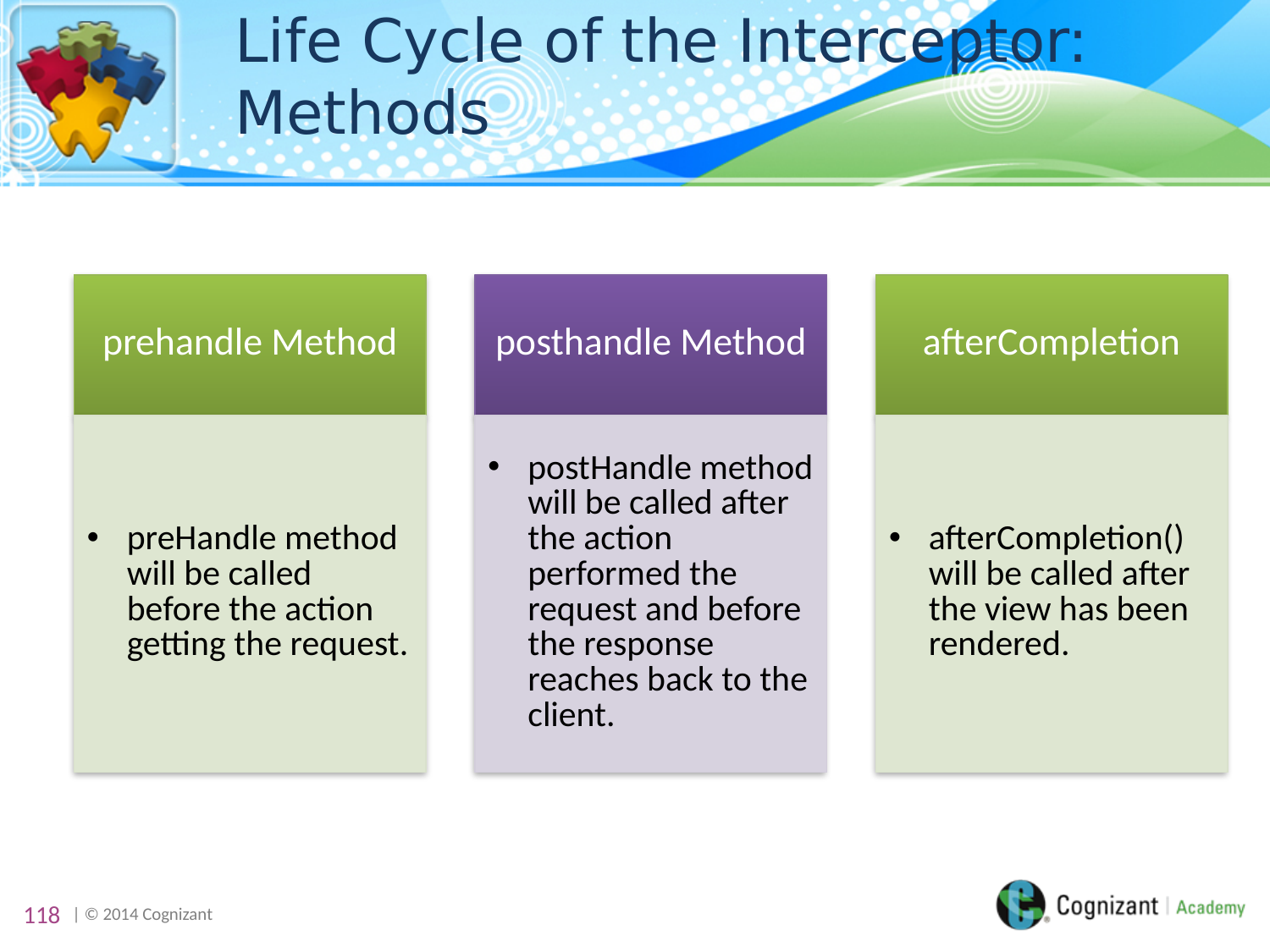

# Life Cycle of the Interceptor: Methods
prehandle Method
preHandle method will be called before the action getting the request.
posthandle Method
postHandle method will be called after the action performed the request and before the response reaches back to the client.
afterCompletion
afterCompletion() will be called after the view has been rendered.
118